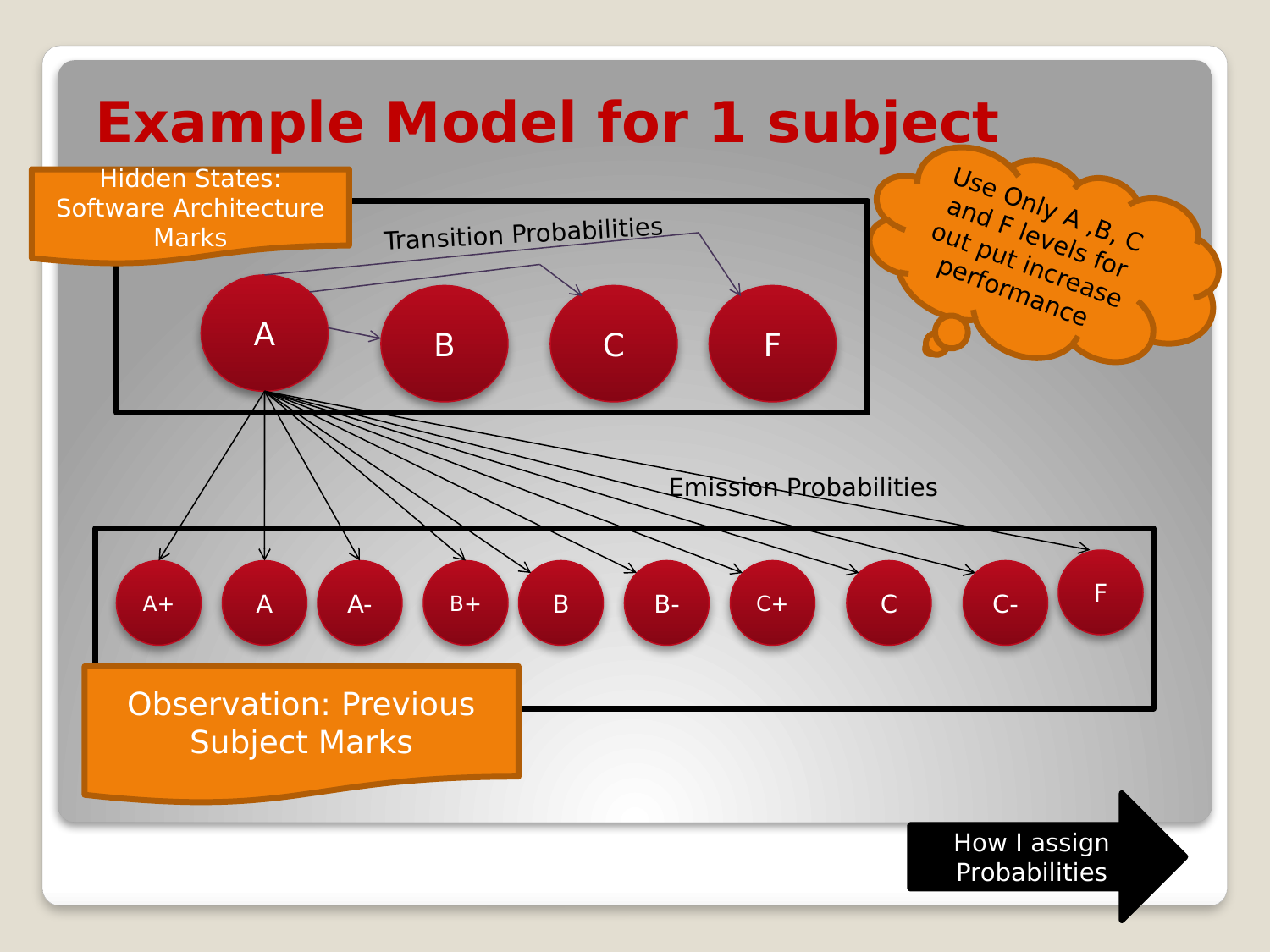

Example Model for 1 subject

Use Only A ,B, C and F levels for out put increase performance
Hidden States: Software Architecture Marks

Transition Probabilities
A
B
C
F
Emission Probabilities

F
A+
A
A-
B+
B
B-
C+
C
C-
Observation: Previous Subject Marks
How I assign Probabilities